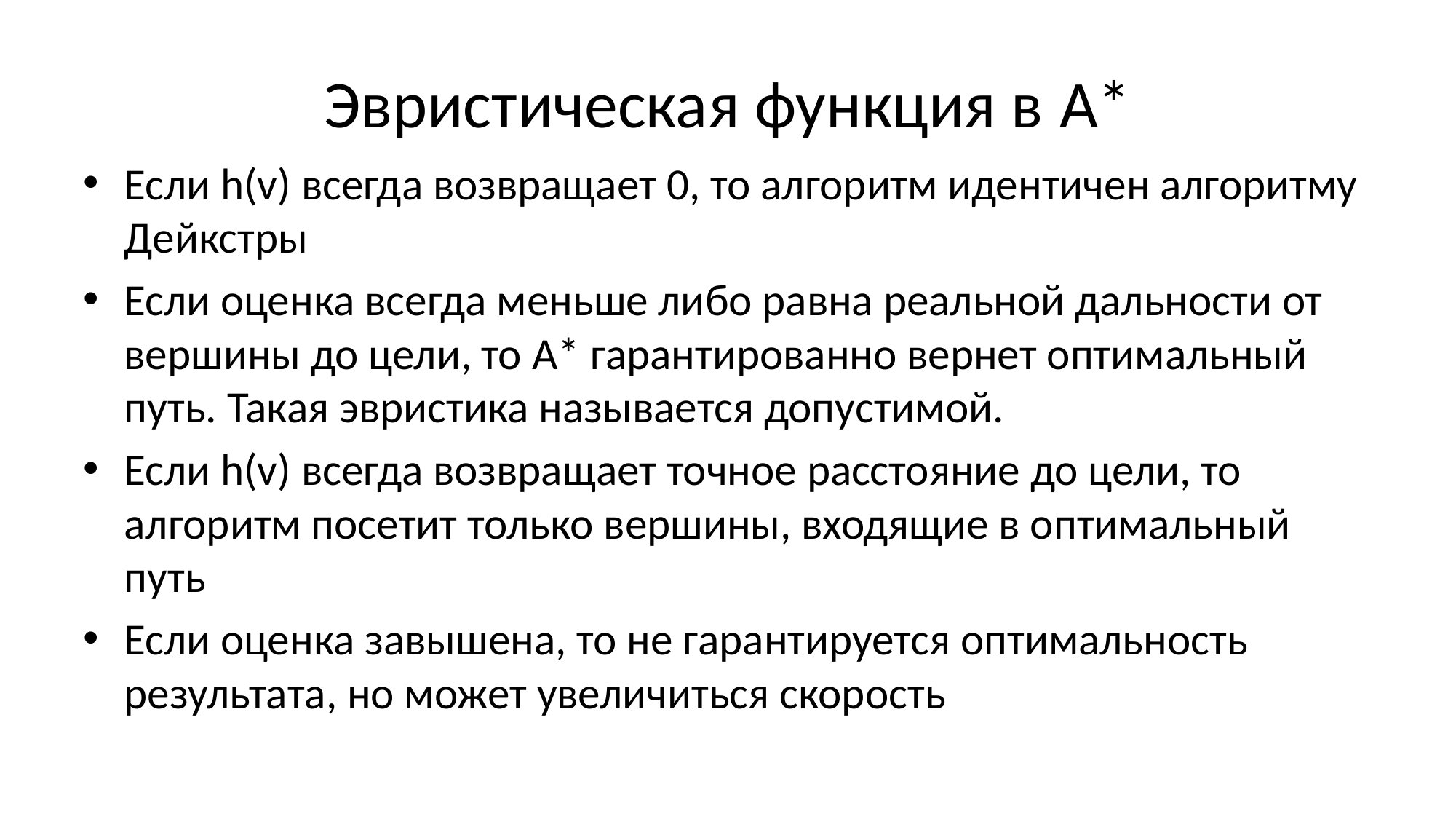

# Эвристическая функция в A*
Если h(v) всегда возвращает 0, то алгоритм идентичен алгоритму Дейкстры
Если оценка всегда меньше либо равна реальной дальности от вершины до цели, то A* гарантированно вернет оптимальный путь. Такая эвристика называется допустимой.
Если h(v) всегда возвращает точное расстояние до цели, то алгоритм посетит только вершины, входящие в оптимальный путь
Если оценка завышена, то не гарантируется оптимальность результата, но может увеличиться скорость